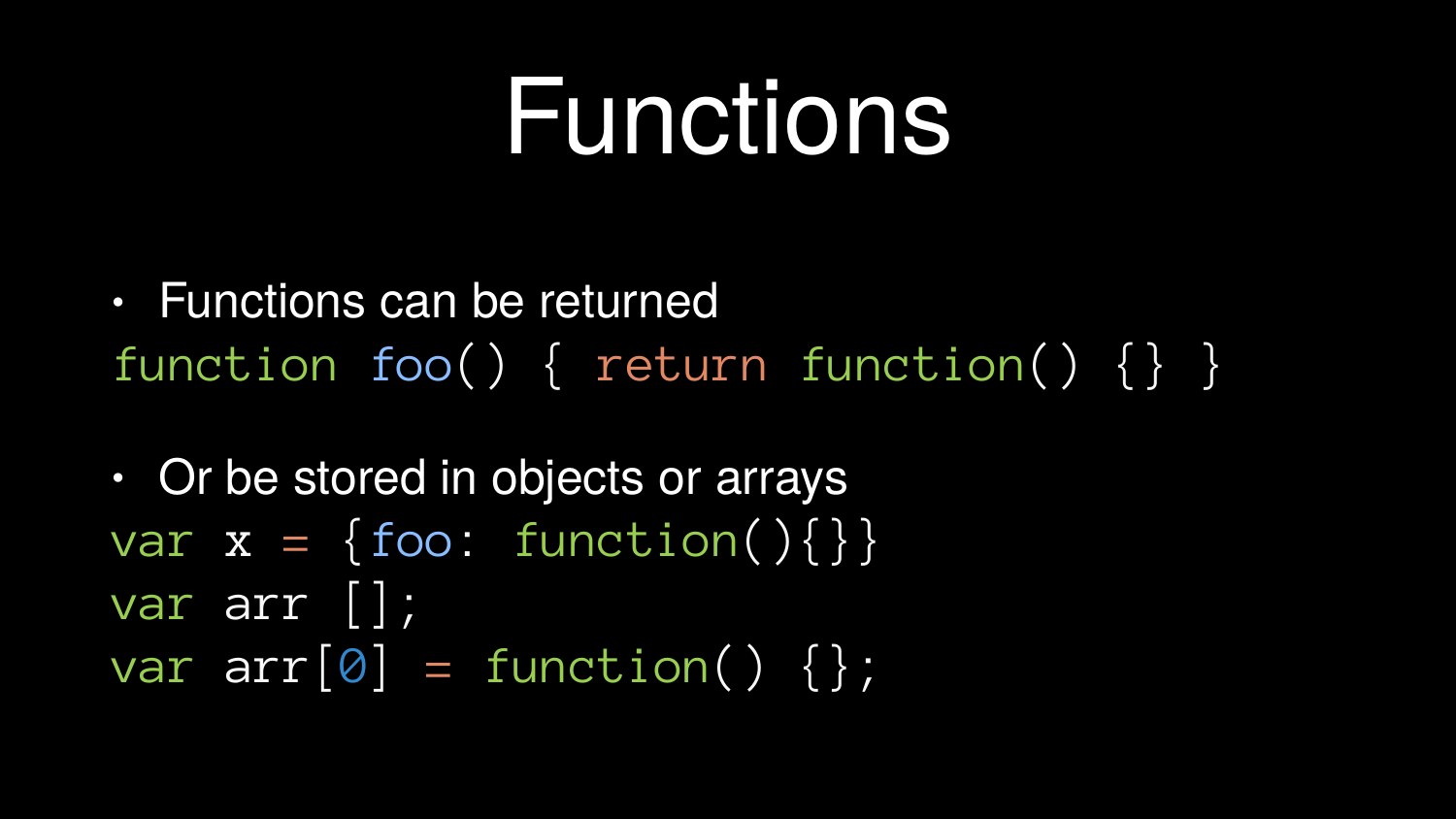

# Functions
Functions can be returned
function foo() { return function() {} }
Or be stored in objects or arrays
var x = {foo: function(){}}
var arr [];
var arr[0] = function() {};